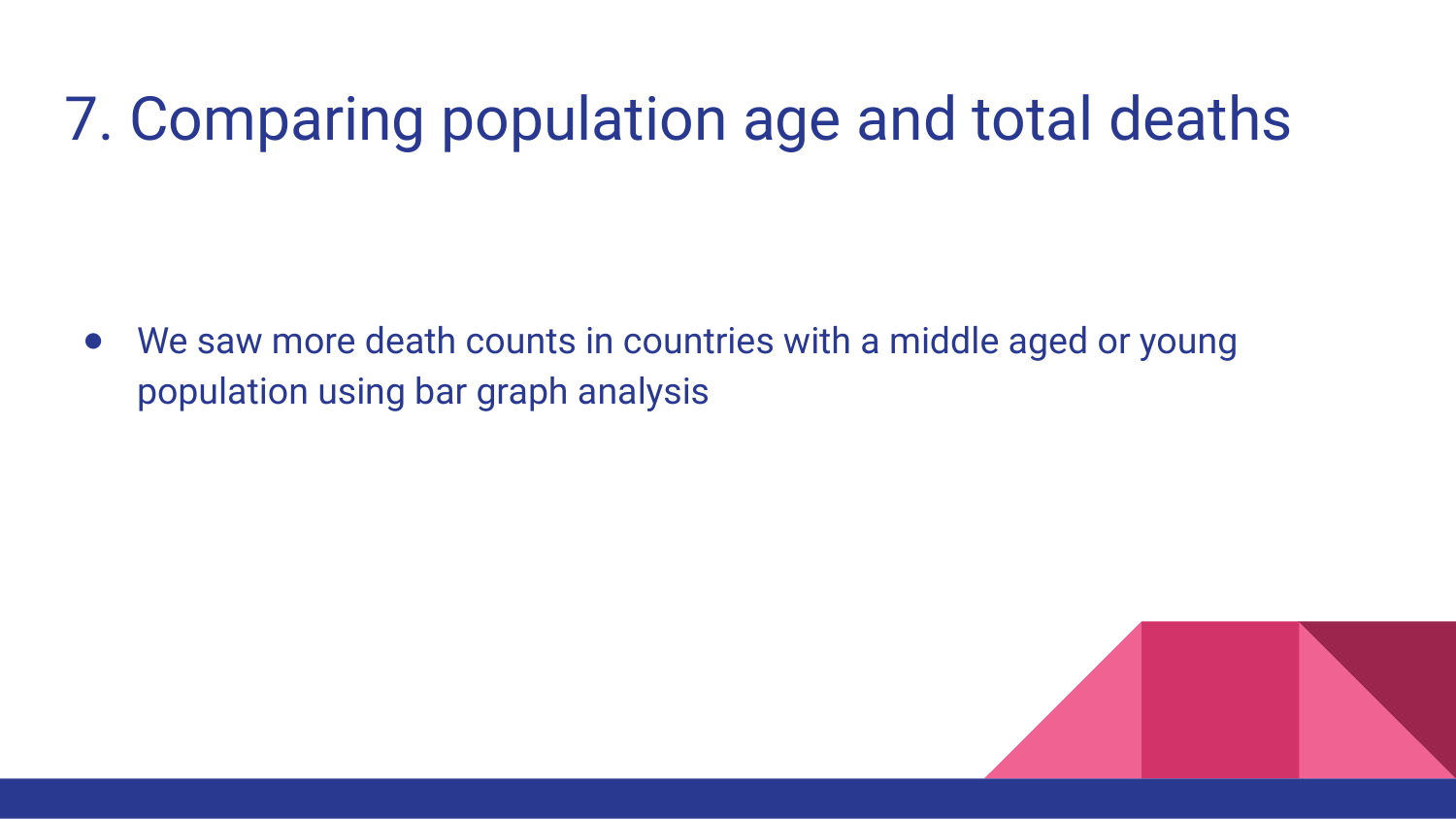

# 7. Comparing population age and total deaths
We saw more death counts in countries with a middle aged or young population using bar graph analysis